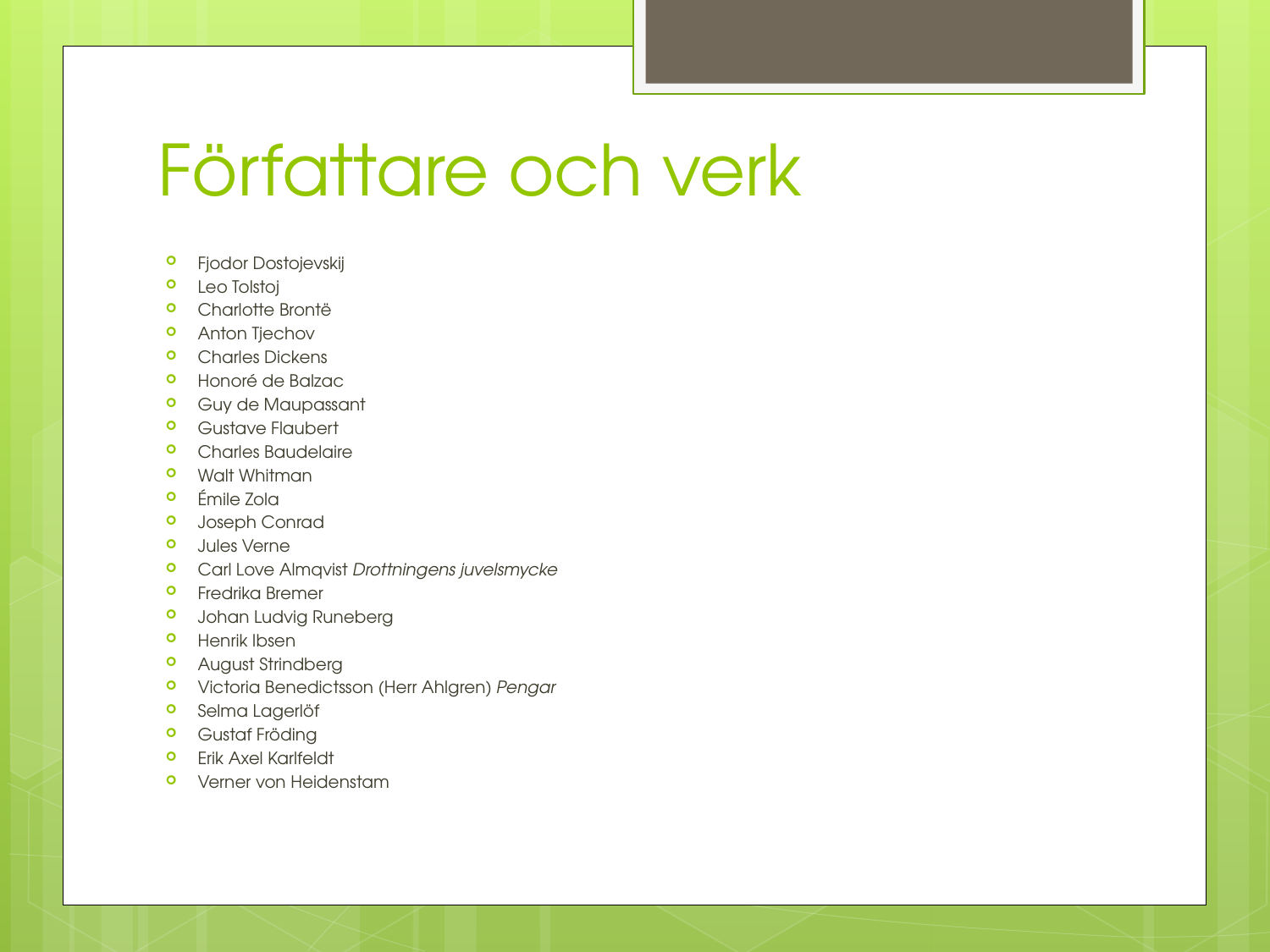

# Författare och verk
Fjodor Dostojevskij
Leo Tolstoj
Charlotte Brontë
Anton Tjechov
Charles Dickens
Honoré de Balzac
Guy de Maupassant
Gustave Flaubert
Charles Baudelaire
Walt Whitman
Émile Zola
Joseph Conrad
Jules Verne
Carl Love Almqvist Drottningens juvelsmycke
Fredrika Bremer
Johan Ludvig Runeberg
Henrik Ibsen
August Strindberg
Victoria Benedictsson (Herr Ahlgren) Pengar
Selma Lagerlöf
Gustaf Fröding
Erik Axel Karlfeldt
Verner von Heidenstam